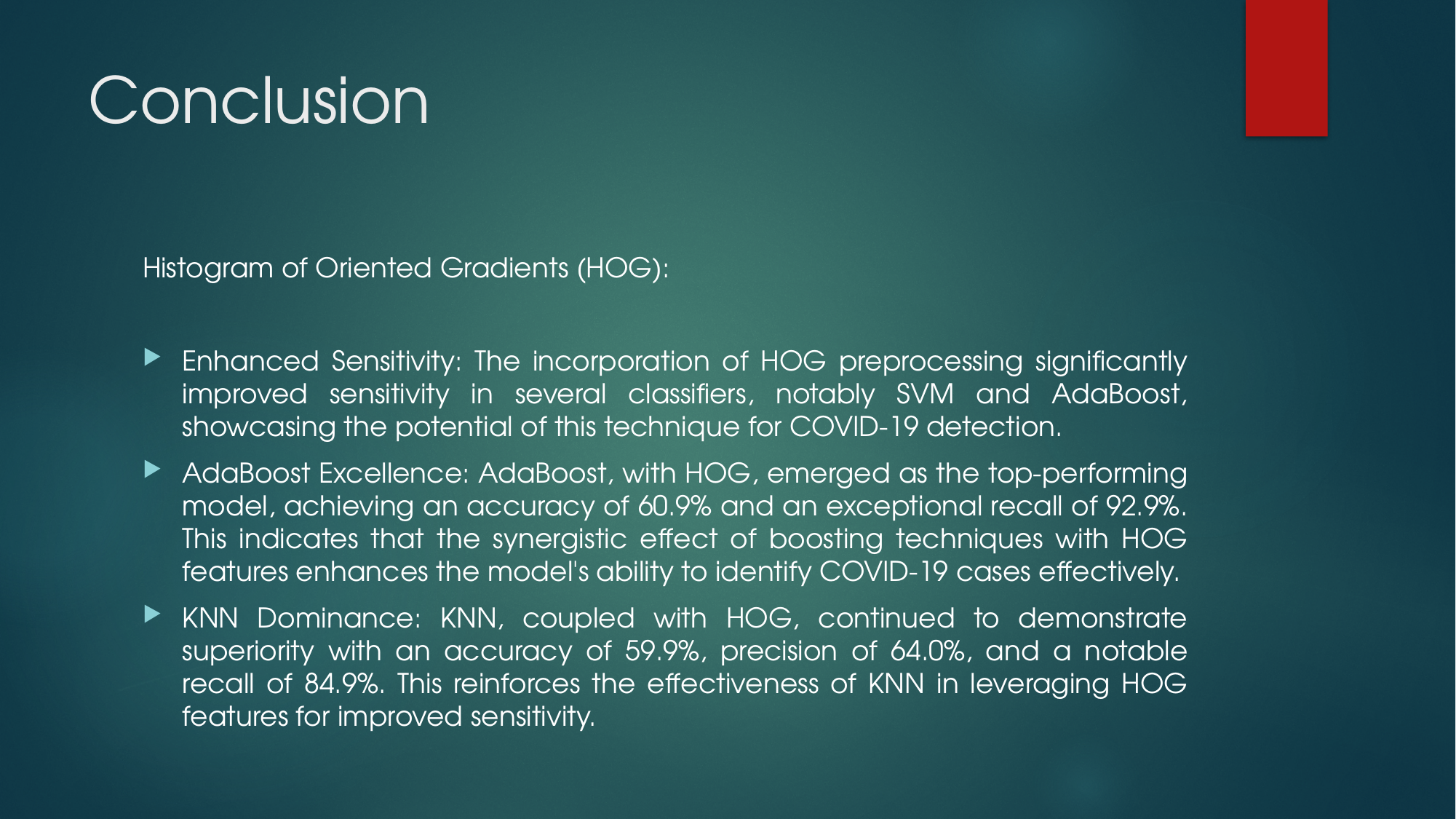

# Conclusion
Histogram of Oriented Gradients (HOG):

Enhanced Sensitivity: The incorporation of HOG preprocessing significantly improved sensitivity in several classifiers, notably SVM and AdaBoost, showcasing the potential of this technique for COVID-19 detection.
AdaBoost Excellence: AdaBoost, with HOG, emerged as the top-performing model, achieving an accuracy of 60.9% and an exceptional recall of 92.9%. This indicates that the synergistic effect of boosting techniques with HOG features enhances the model's ability to identify COVID-19 cases effectively.
KNN Dominance: KNN, coupled with HOG, continued to demonstrate superiority with an accuracy of 59.9%, precision of 64.0%, and a notable recall of 84.9%. This reinforces the effectiveness of KNN in leveraging HOG features for improved sensitivity.